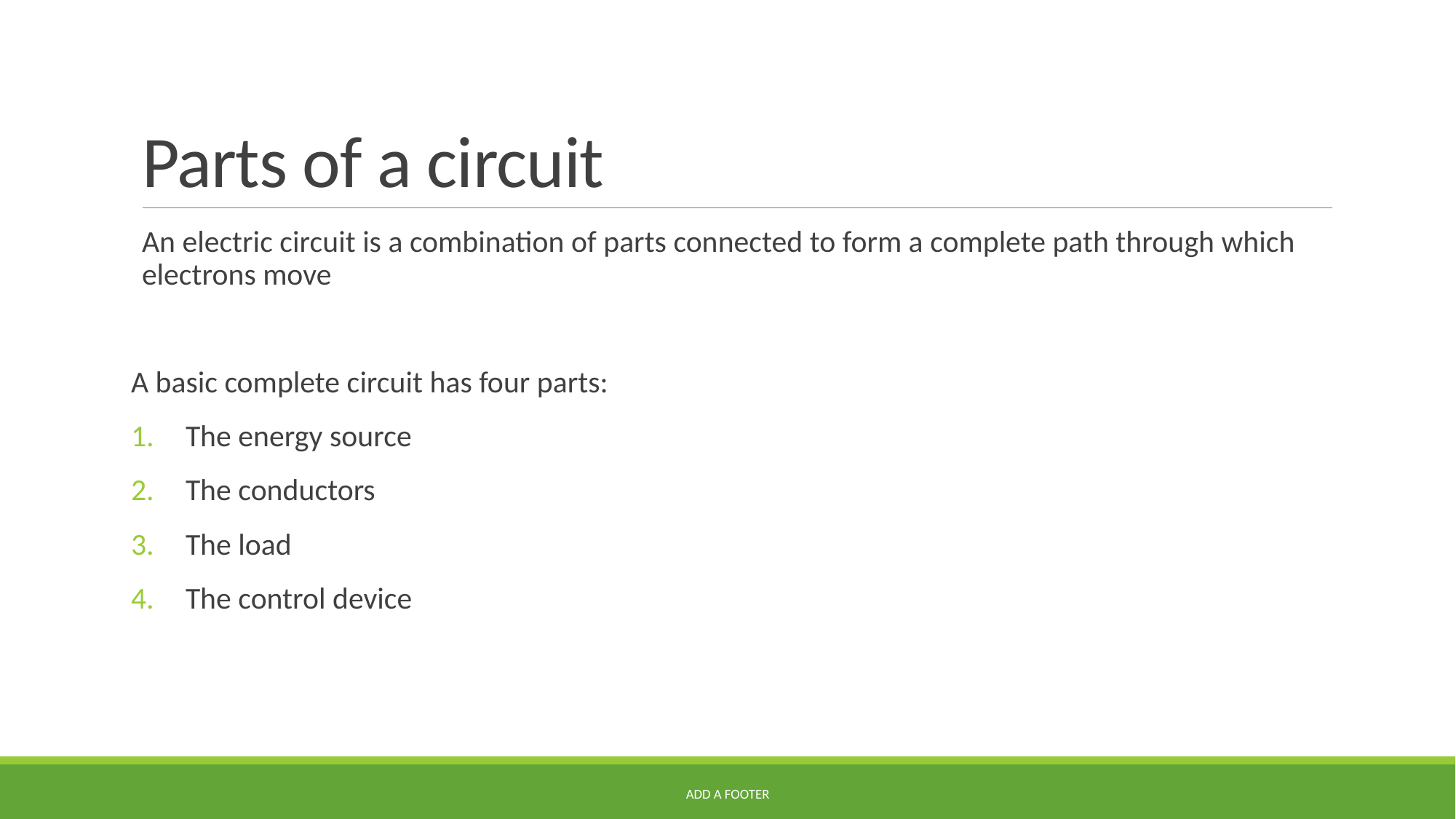

# Parts of a circuit
An electric circuit is a combination of parts connected to form a complete path through which electrons move

A basic complete circuit has four parts:
The energy source
The conductors
The load
The control device
Add a footer